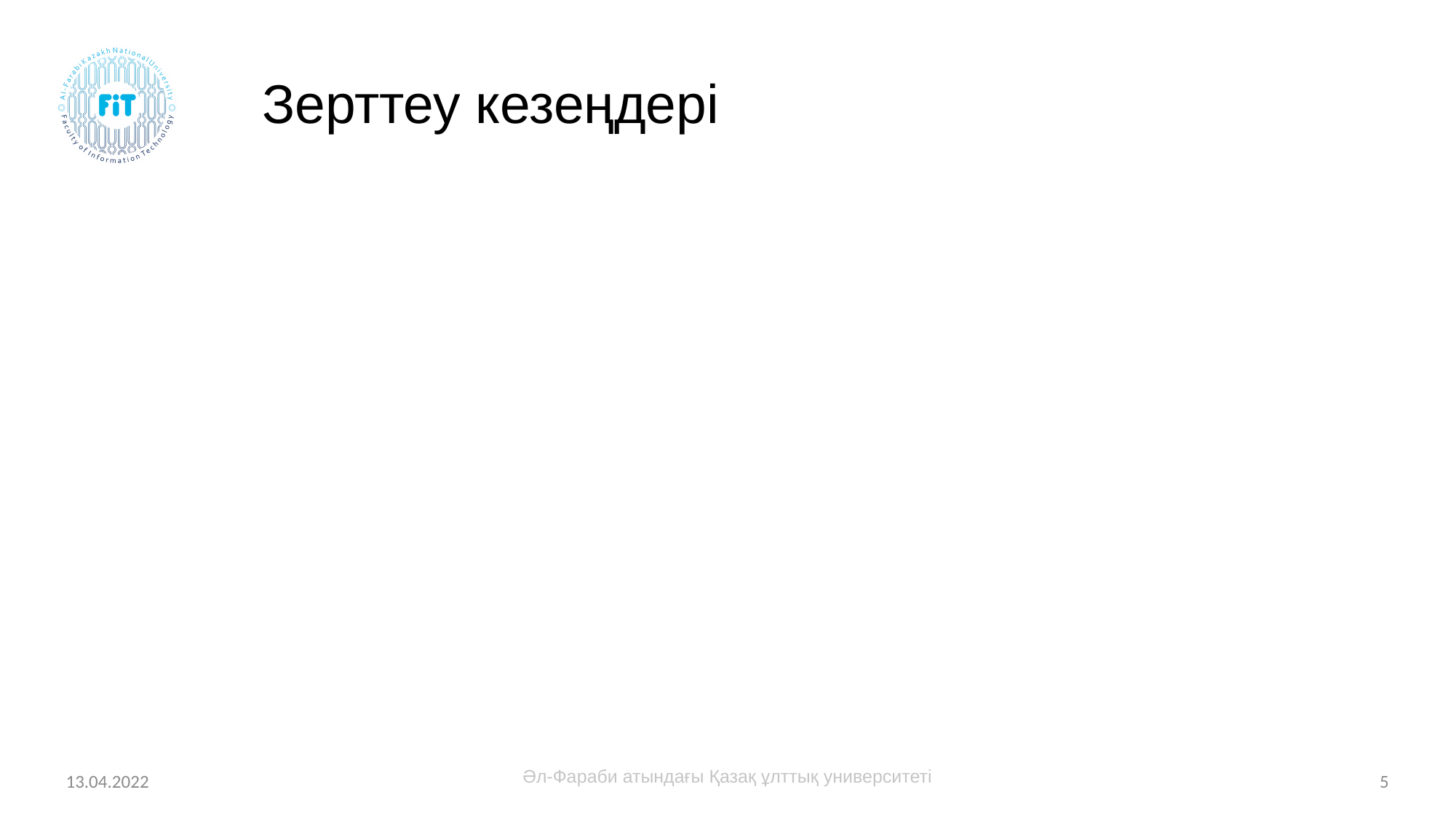

# Зерттеу кезеңдері

13.04.2022
Әл-Фараби атындағы Қазақ ұлттық университеті
5